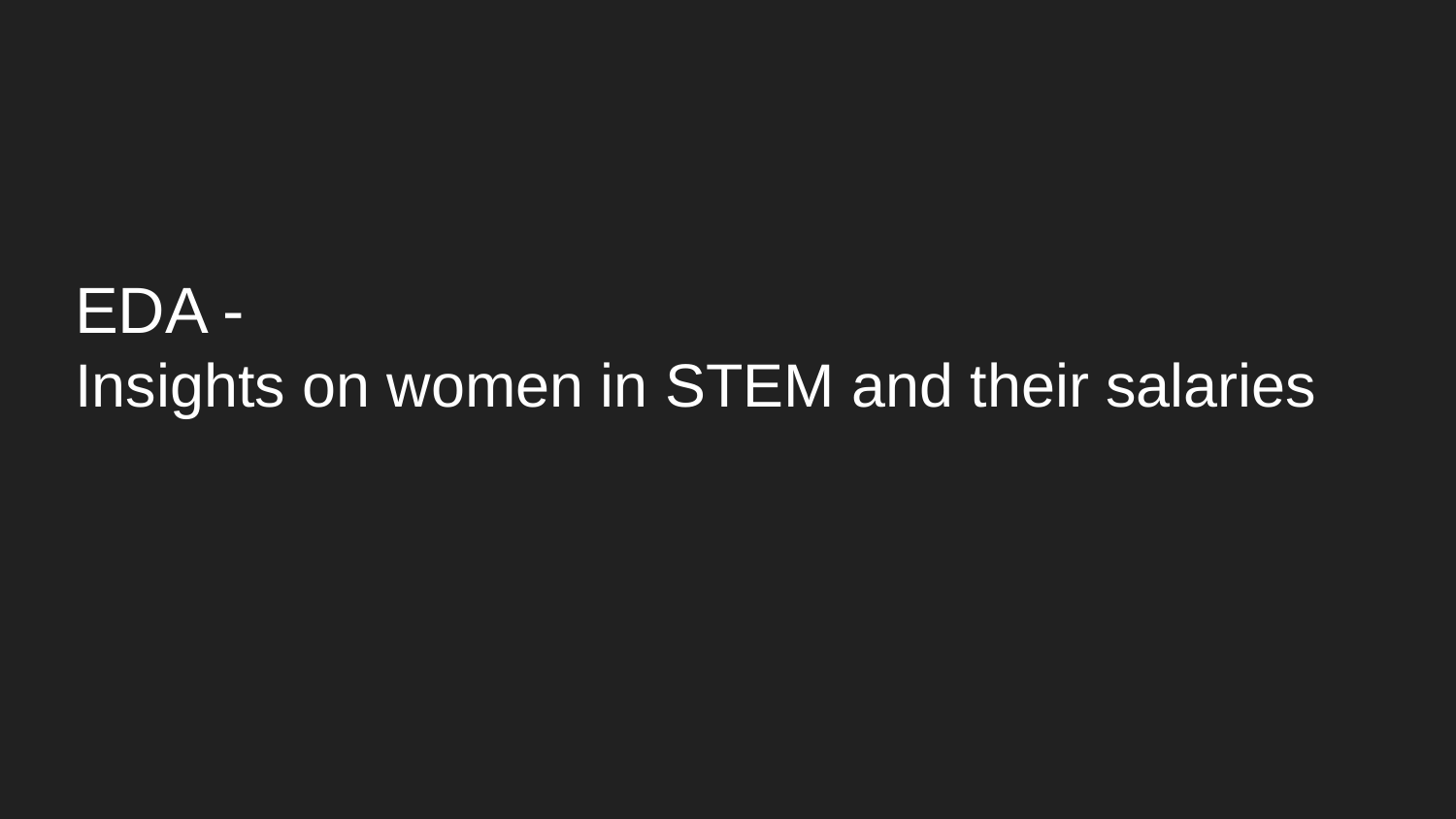

# EDA -
Insights on women in STEM and their salaries